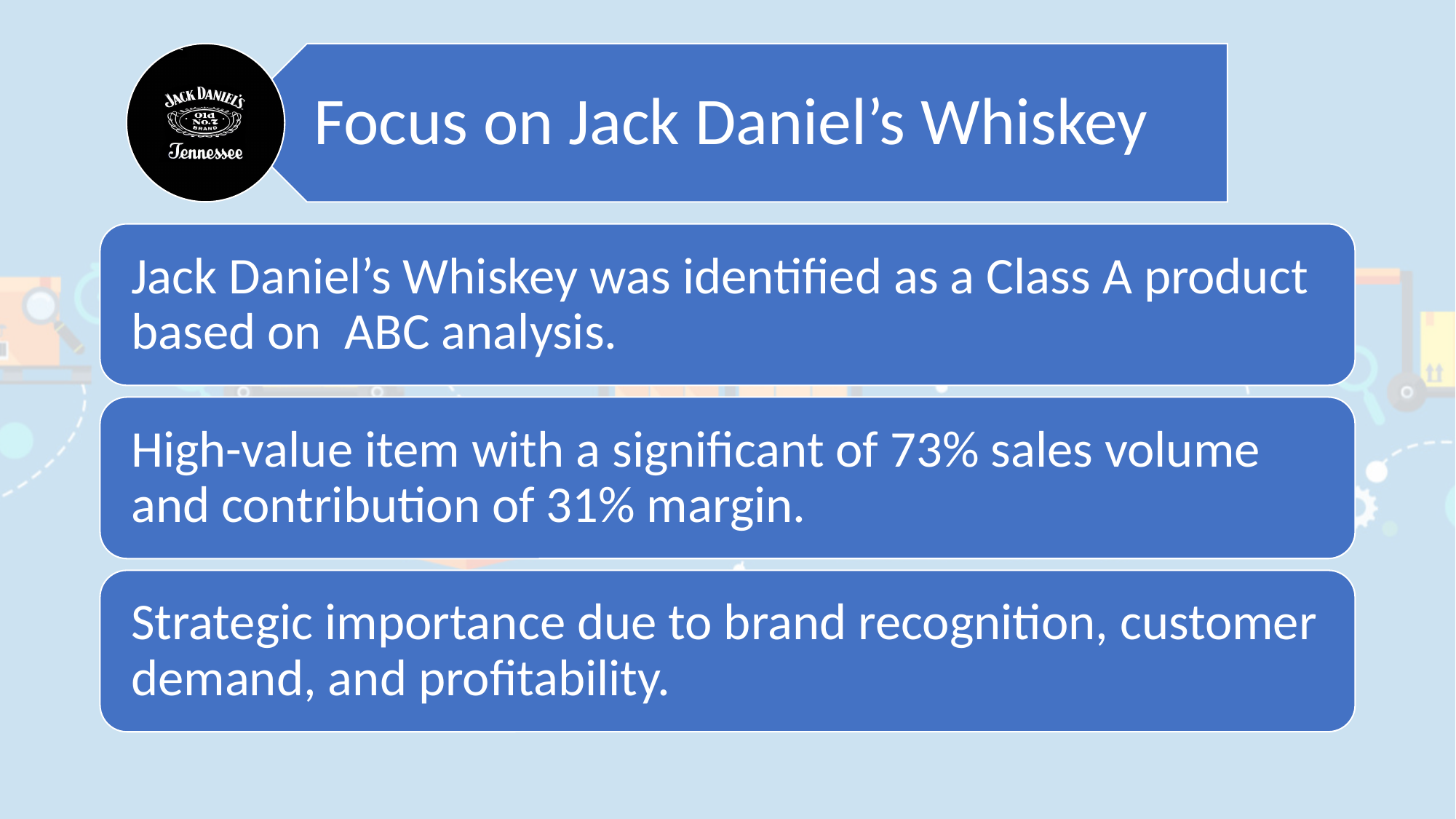

Focus on Jack Daniel’s Whiskey
Jack Daniel’s Whiskey was identified as a Class A product based on  ABC analysis.
High-value item with a significant of 73% sales volume and contribution of 31% margin.
Strategic importance due to brand recognition, customer demand, and profitability.